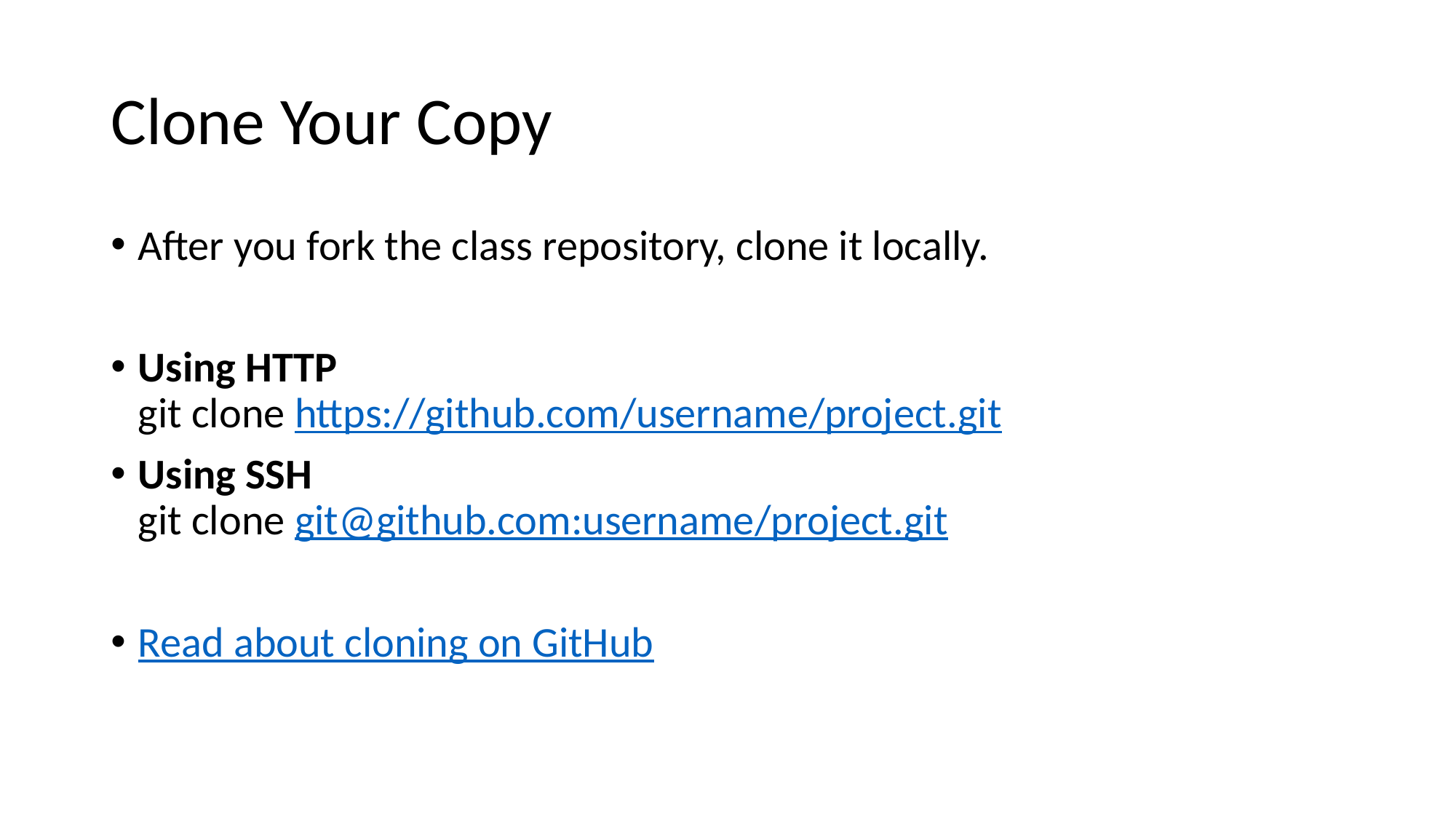

# Clone Your Copy
After you fork the class repository, clone it locally.

Using HTTP
git clone https://github.com/username/project.git
Using SSH
git clone git@github.com:username/project.git

Read about cloning on GitHub